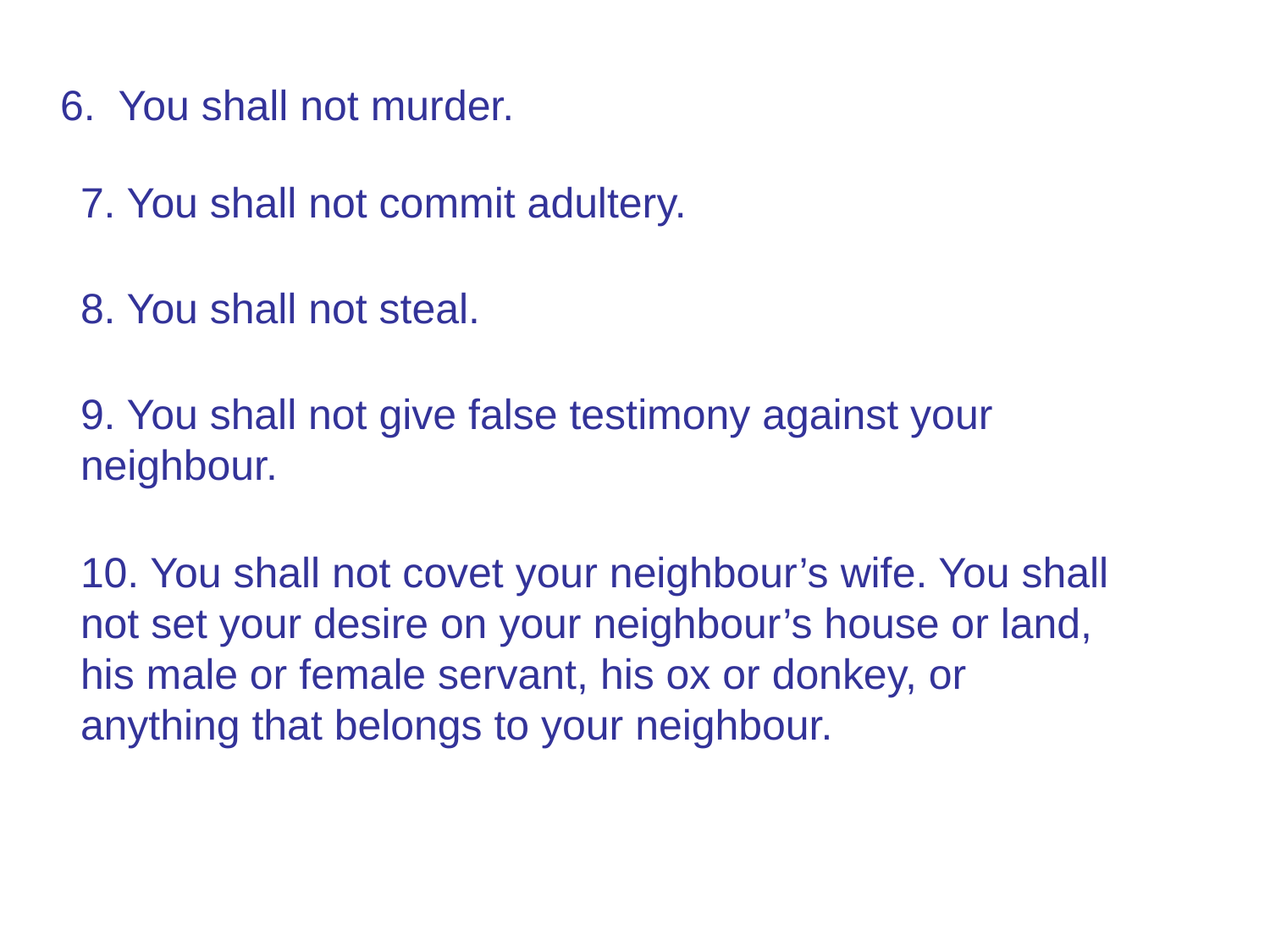

6.  You shall not murder.
7. You shall not commit adultery.
8. You shall not steal.
9. You shall not give false testimony against your neighbour.
10. You shall not covet your neighbour’s wife. You shall not set your desire on your neighbour’s house or land, his male or female servant, his ox or donkey, or anything that belongs to your neighbour.